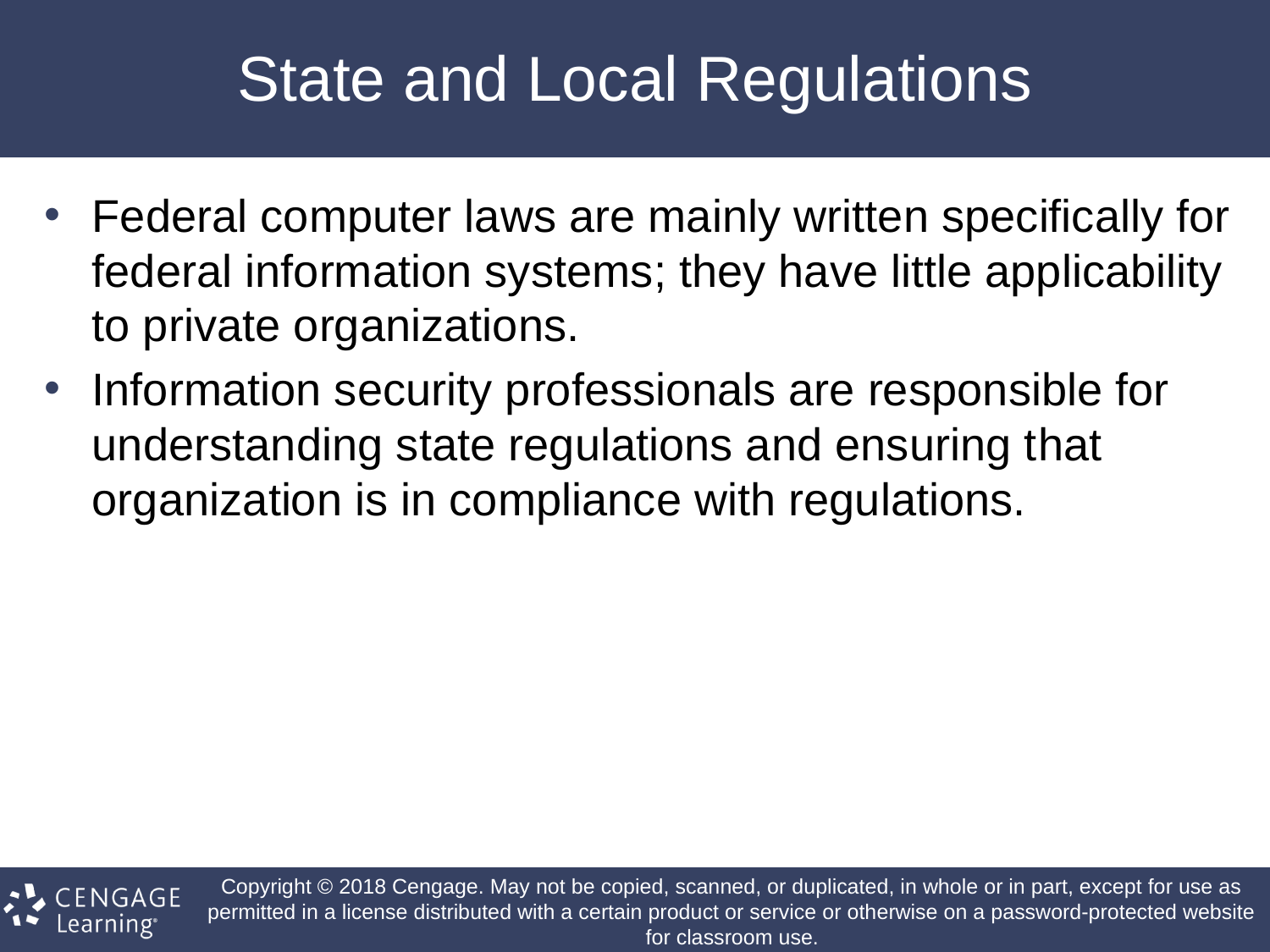

# State and Local Regulations
Federal computer laws are mainly written specifically for federal information systems; they have little applicability to private organizations.
Information security professionals are responsible for understanding state regulations and ensuring that organization is in compliance with regulations.